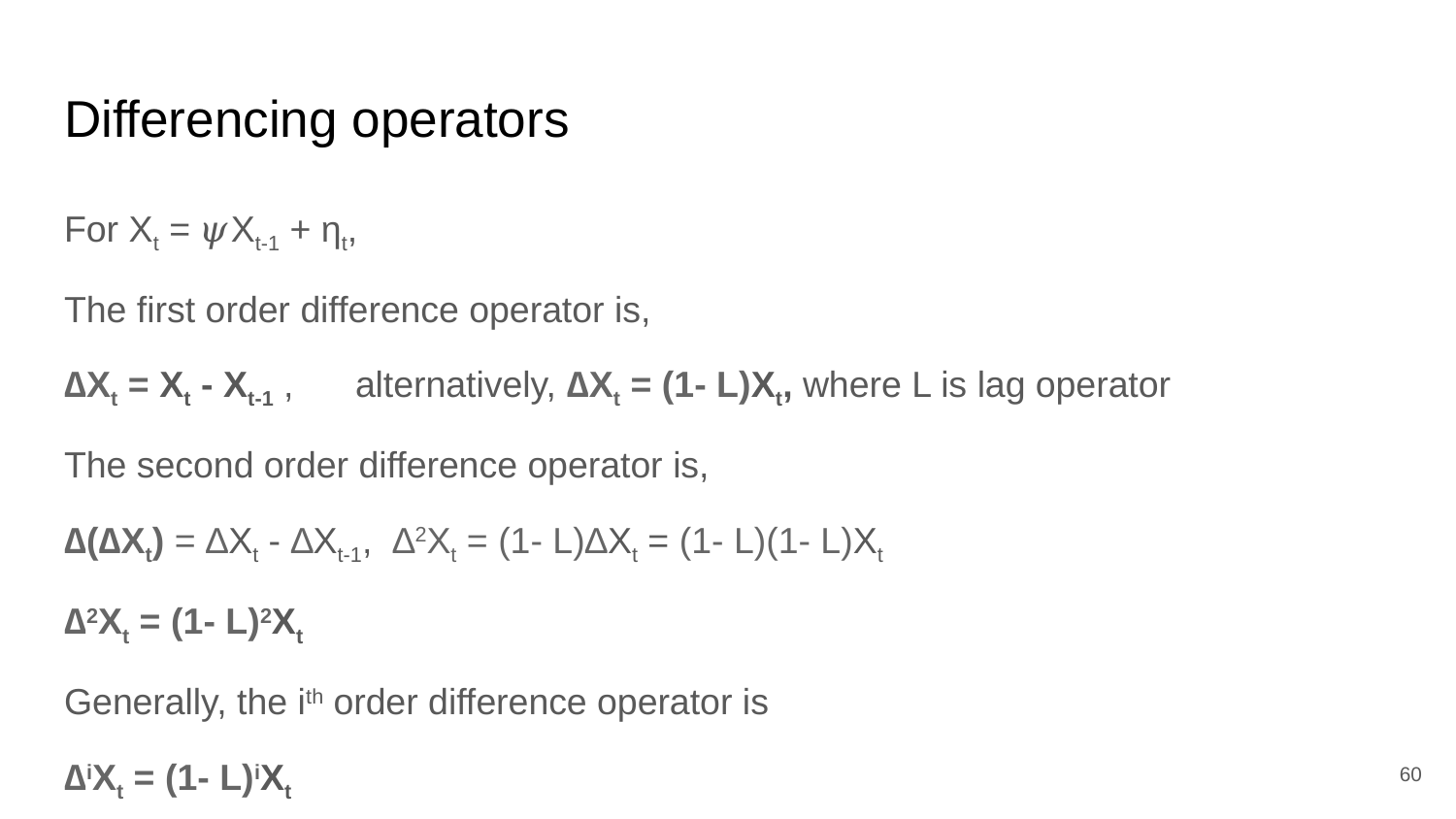

# Differencing operators
For Xt = 𝜓Xt-1 + ηt,
The first order difference operator is,
∆Xt = Xt - Xt-1 ,	alternatively, ∆Xt = (1- L)Xt, where L is lag operator
The second order difference operator is,
∆(∆Xt) = ∆Xt - ∆Xt-1,  ∆2Xt = (1- L)∆Xt = (1- L)(1- L)Xt
∆2Xt = (1- L)2Xt
Generally, the ith order difference operator is
∆iXt = (1- L)iXt
60